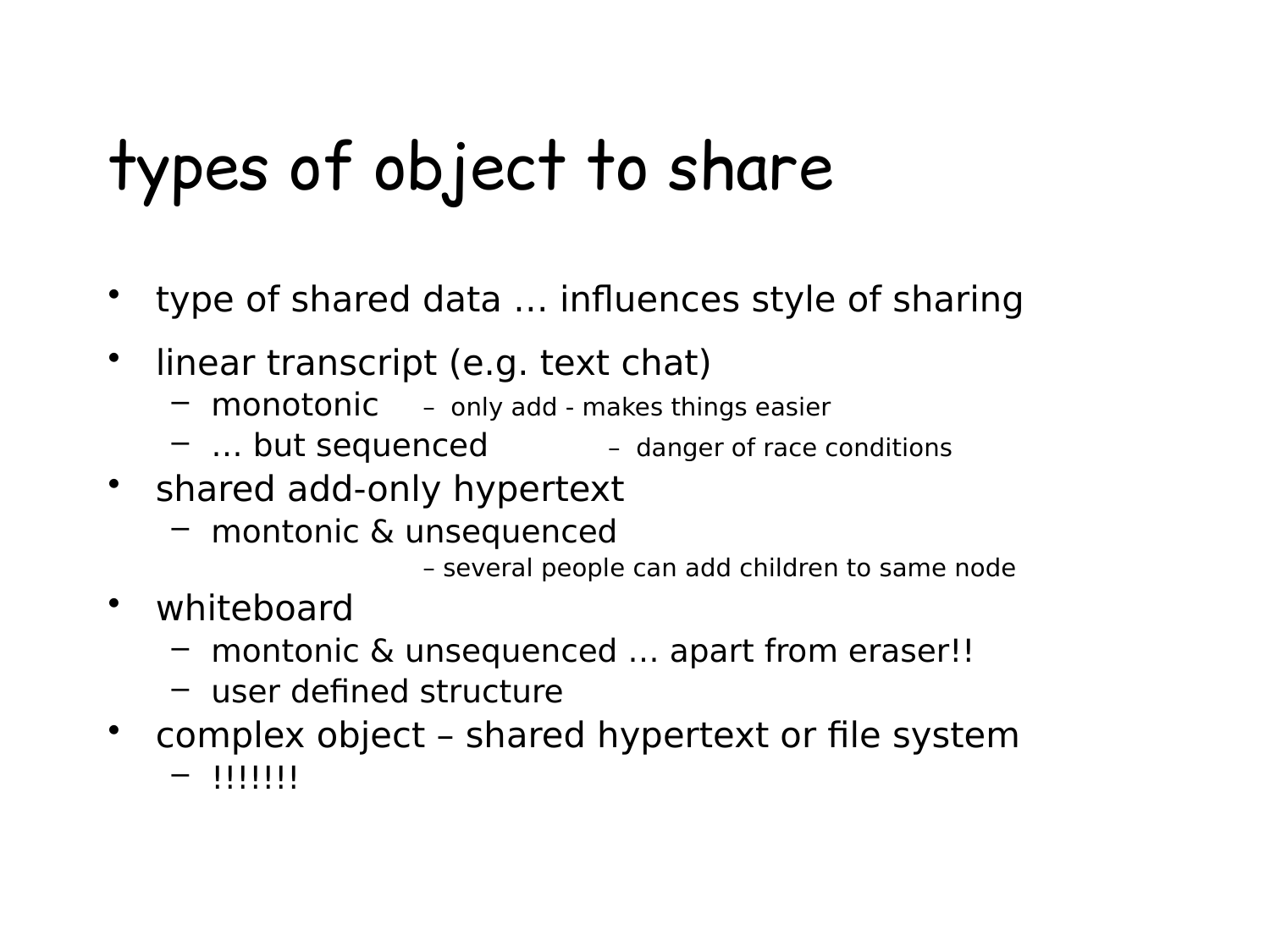

# types of object to share
type of shared data … influences style of sharing

linear transcript (e.g. text chat)
monotonic 	–  only add - makes things easier
… but sequenced	–  danger of race conditions
shared add-only hypertext
montonic & unsequenced
	– several people can add children to same node
whiteboard
montonic & unsequenced … apart from eraser!!
user defined structure
complex object – shared hypertext or file system
!!!!!!!